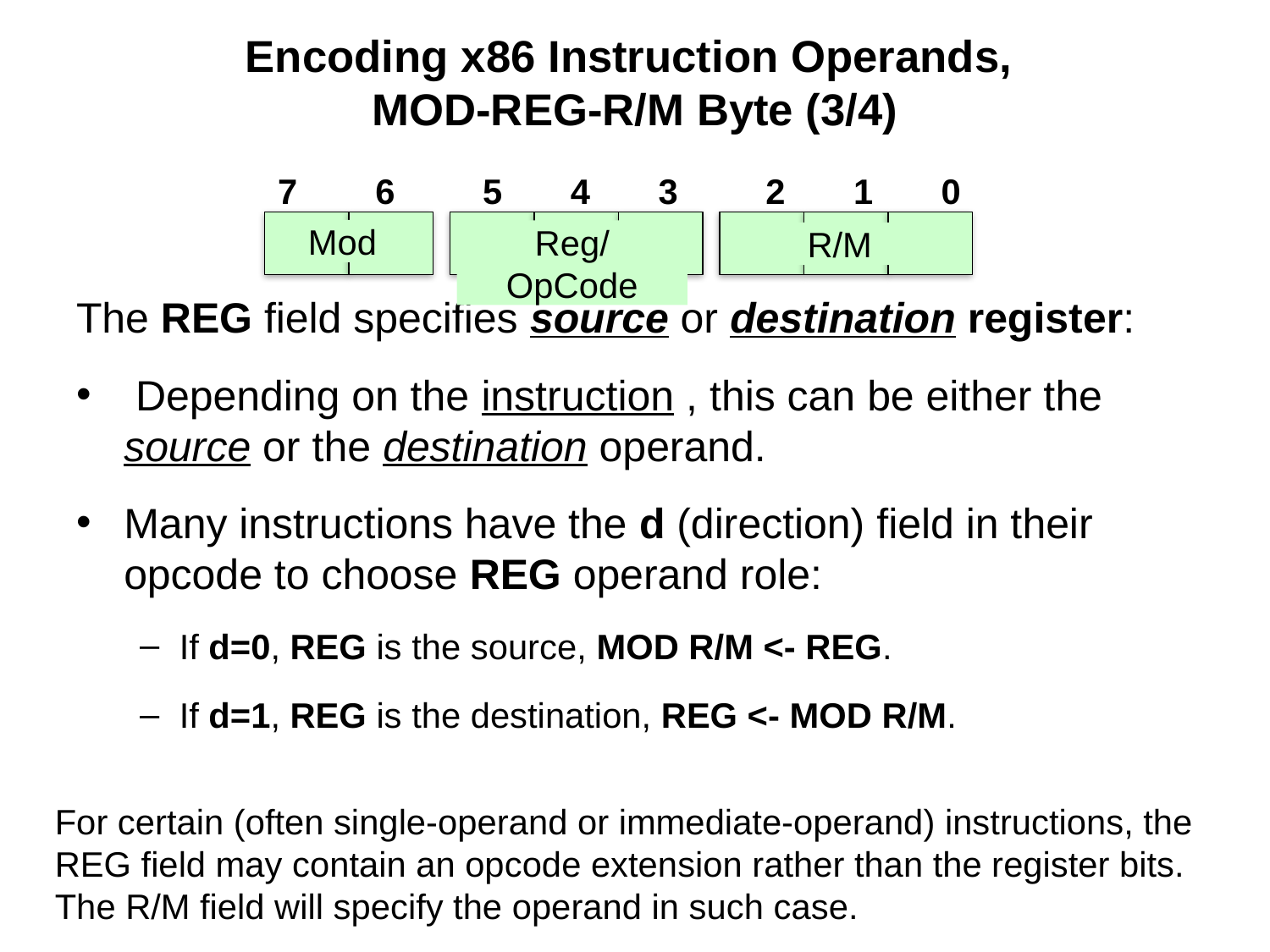

# Encoding x86 Instruction Operands, MOD-REG-R/M Byte (3/4)

The REG field specifies source or destination register:
 Depending on the instruction , this can be either the source or the destination operand.
Many instructions have the d (direction) field in their opcode to choose REG operand role:
If d=0, REG is the source, MOD R/M <- REG.
If d=1, REG is the destination, REG <- MOD R/M.
 7        6         5       4       3         2       1       0

Mod
Reg/OpCode
R/M
For certain (often single-operand or immediate-operand) instructions, the REG field may contain an opcode extension rather than the register bits. The R/M field will specify the operand in such case.